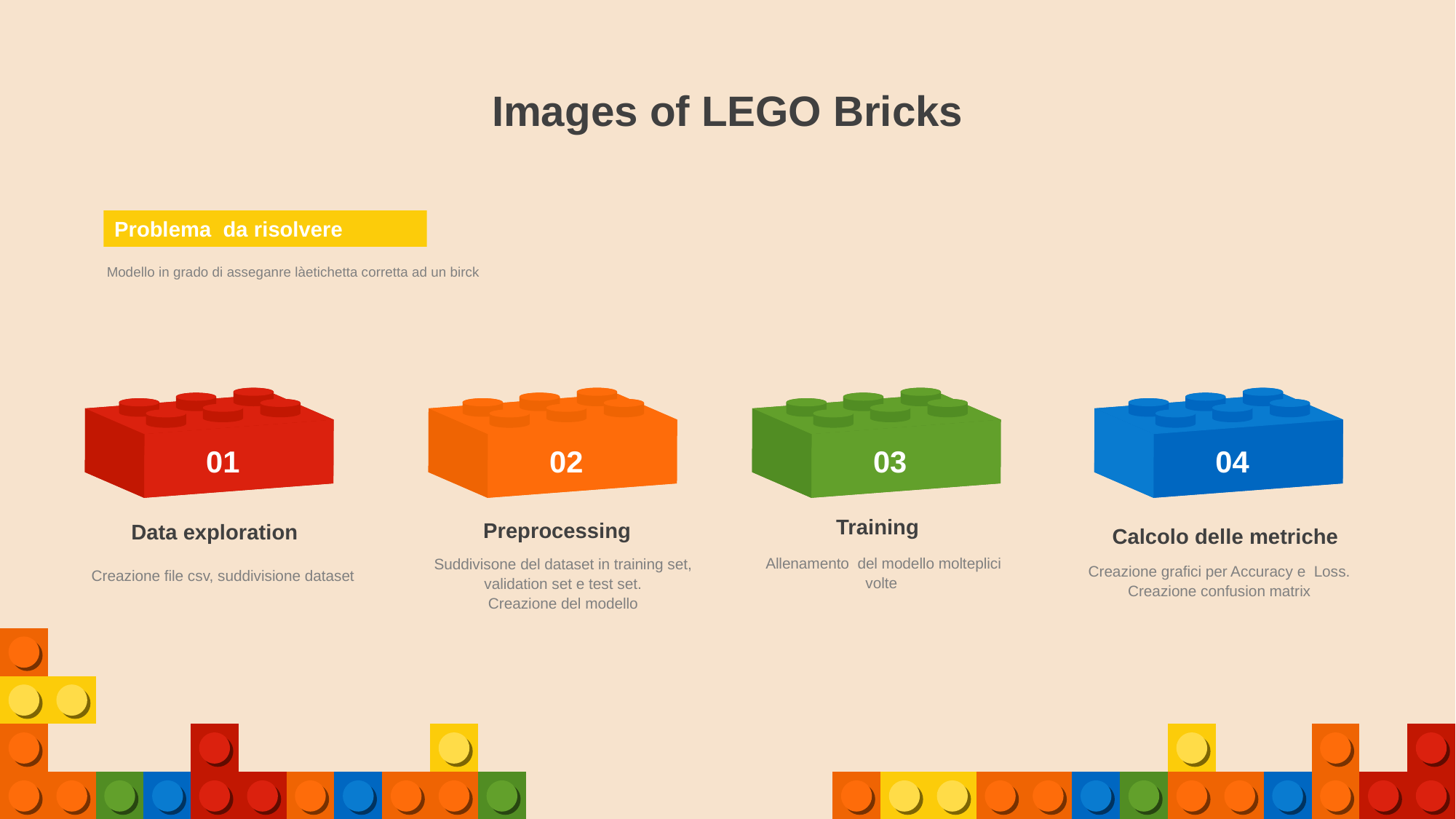

Images of LEGO Bricks
Problema  da risolvere
Modello in grado di asseganre làetichetta corretta ad un birck

01
02
03
04
Training
Preprocessing
Data exploration
Calcolo delle metriche
Allenamento  del modello molteplici volte
Suddivisone del dataset in training set, validation set e test set.
Creazione del modello
Creazione grafici per Accuracy e  Loss.
Creazione confusion matrix
Creazione file csv, suddivisione dataset